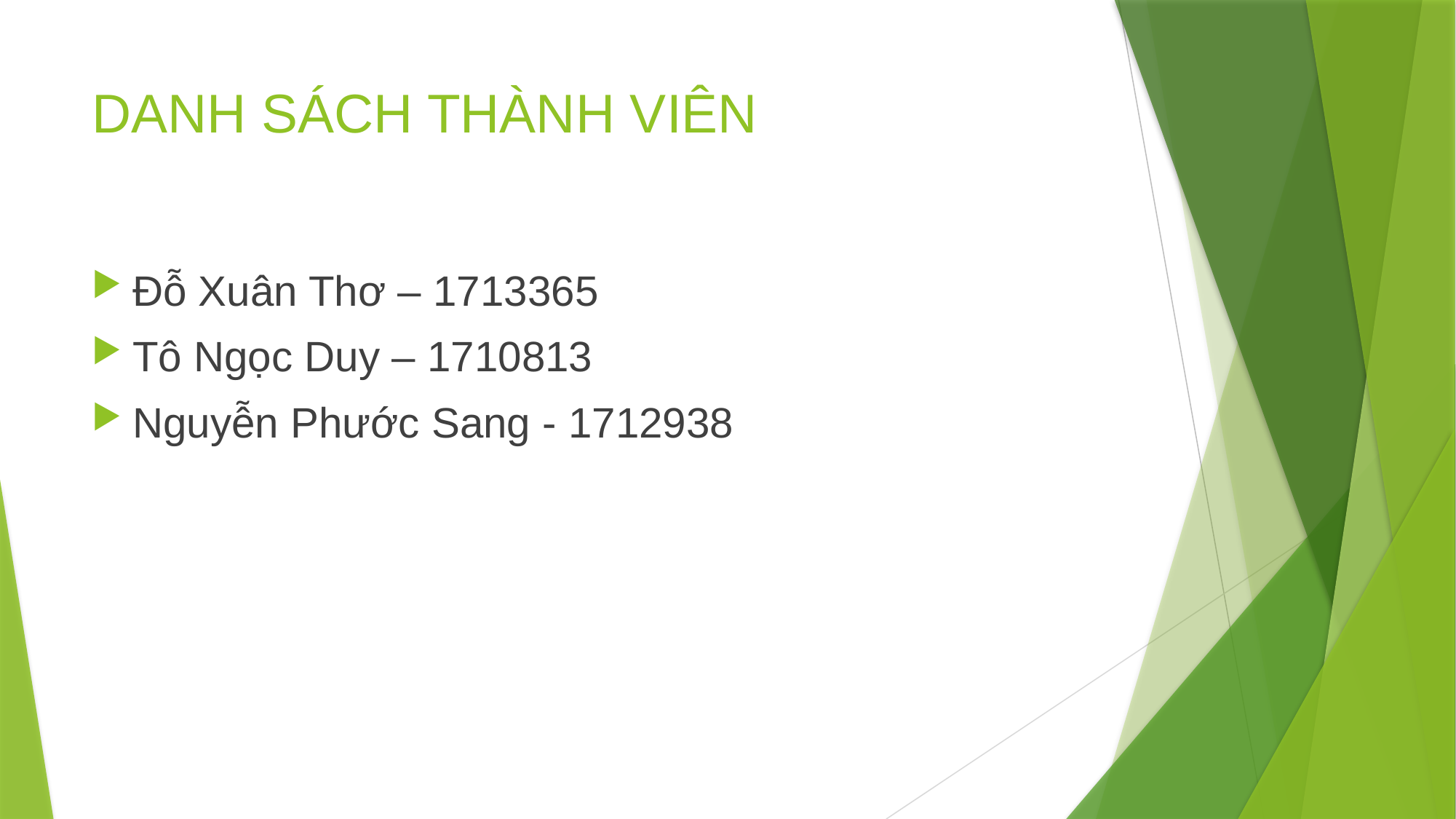

# DANH SÁCH THÀNH VIÊN
Đỗ Xuân Thơ – 1713365
Tô Ngọc Duy – 1710813
Nguyễn Phước Sang - 1712938